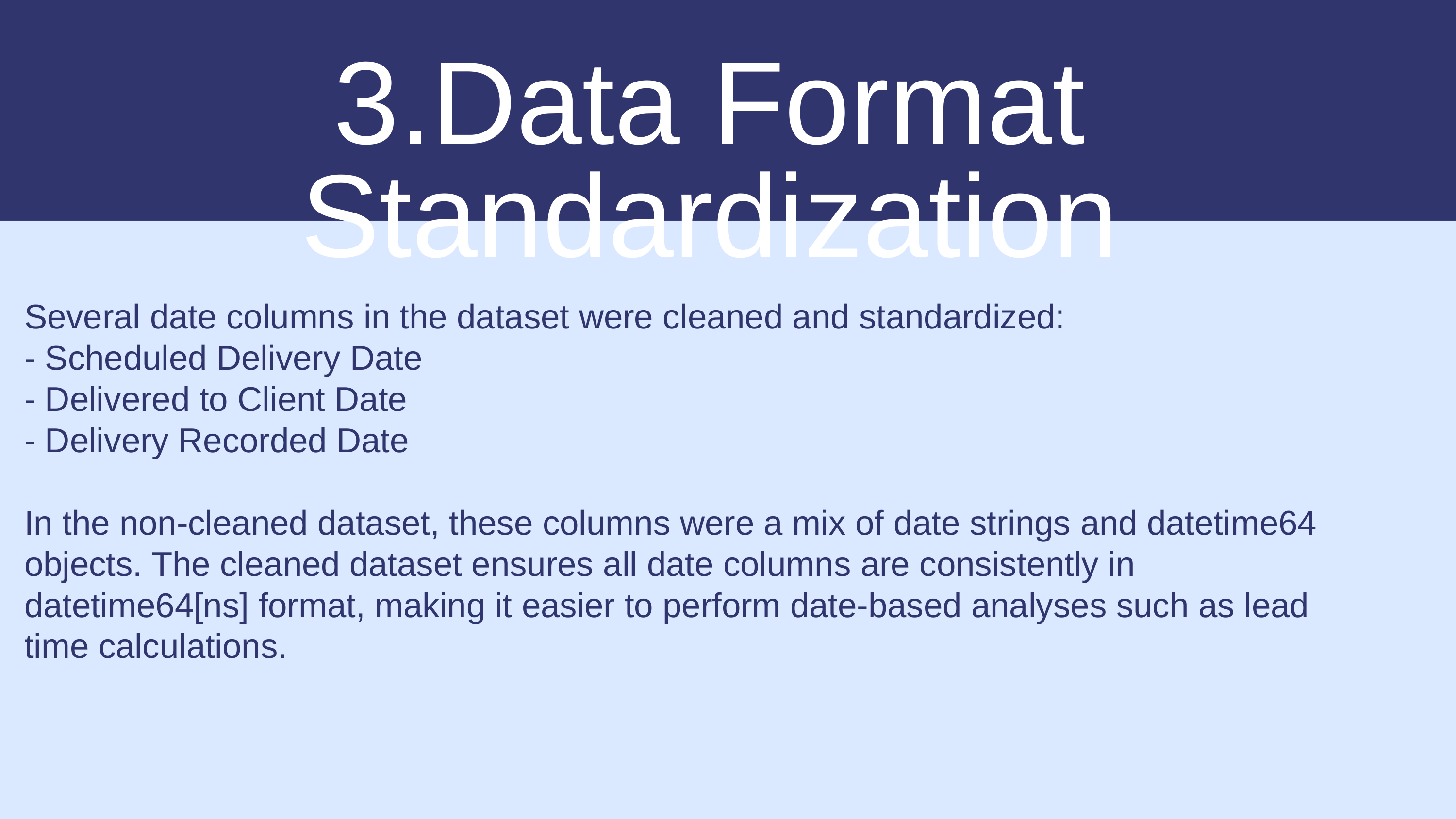

3.Data Format Standardization
Several date columns in the dataset were cleaned and standardized:
- Scheduled Delivery Date
- Delivered to Client Date
- Delivery Recorded Date

In the non-cleaned dataset, these columns were a mix of date strings and datetime64 objects. The cleaned dataset ensures all date columns are consistently in datetime64[ns] format, making it easier to perform date-based analyses such as lead time calculations.